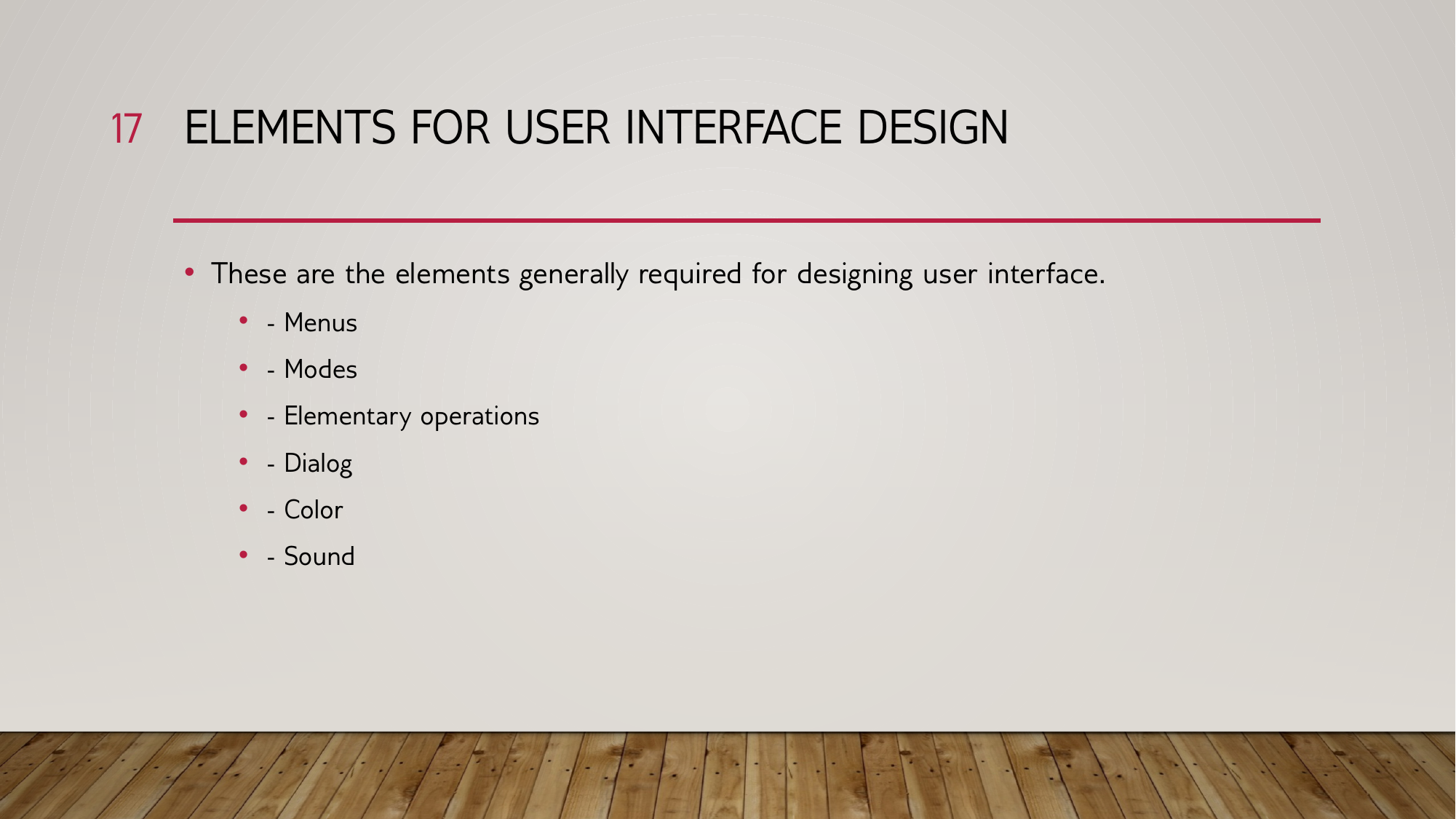

17
# Elements for user interface Design
These are the elements generally required for designing user interface.
- Menus
- Modes
- Elementary operations
- Dialog
- Color
- Sound